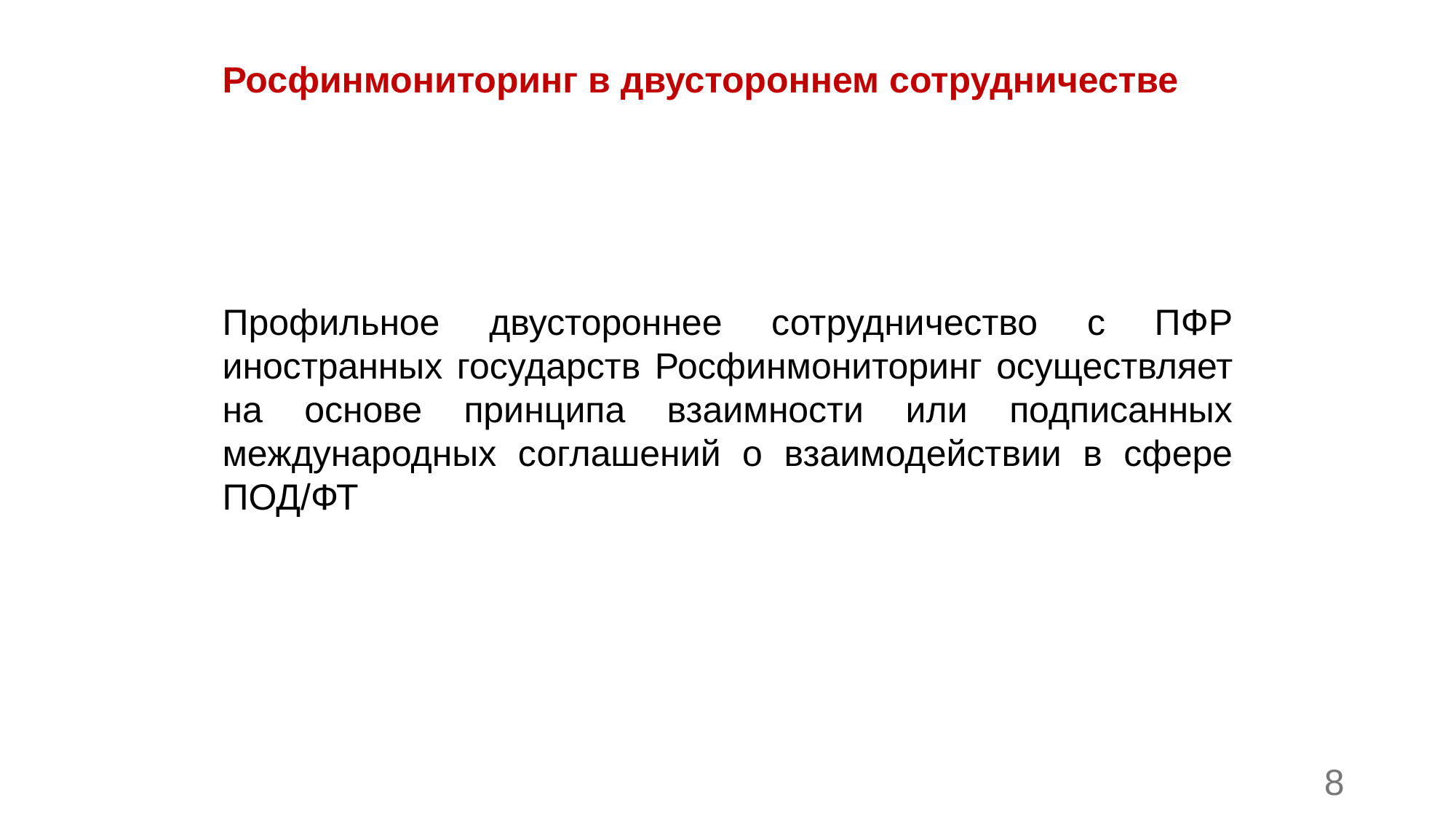

Росфинмониторинг в двустороннем сотрудничестве
Профильное двустороннее сотрудничество с ПФР иностранных государств Росфинмониторинг осуществляет на основе принципа взаимности или подписанных международных соглашений о взаимодействии в сфере ПОД/ФТ
8